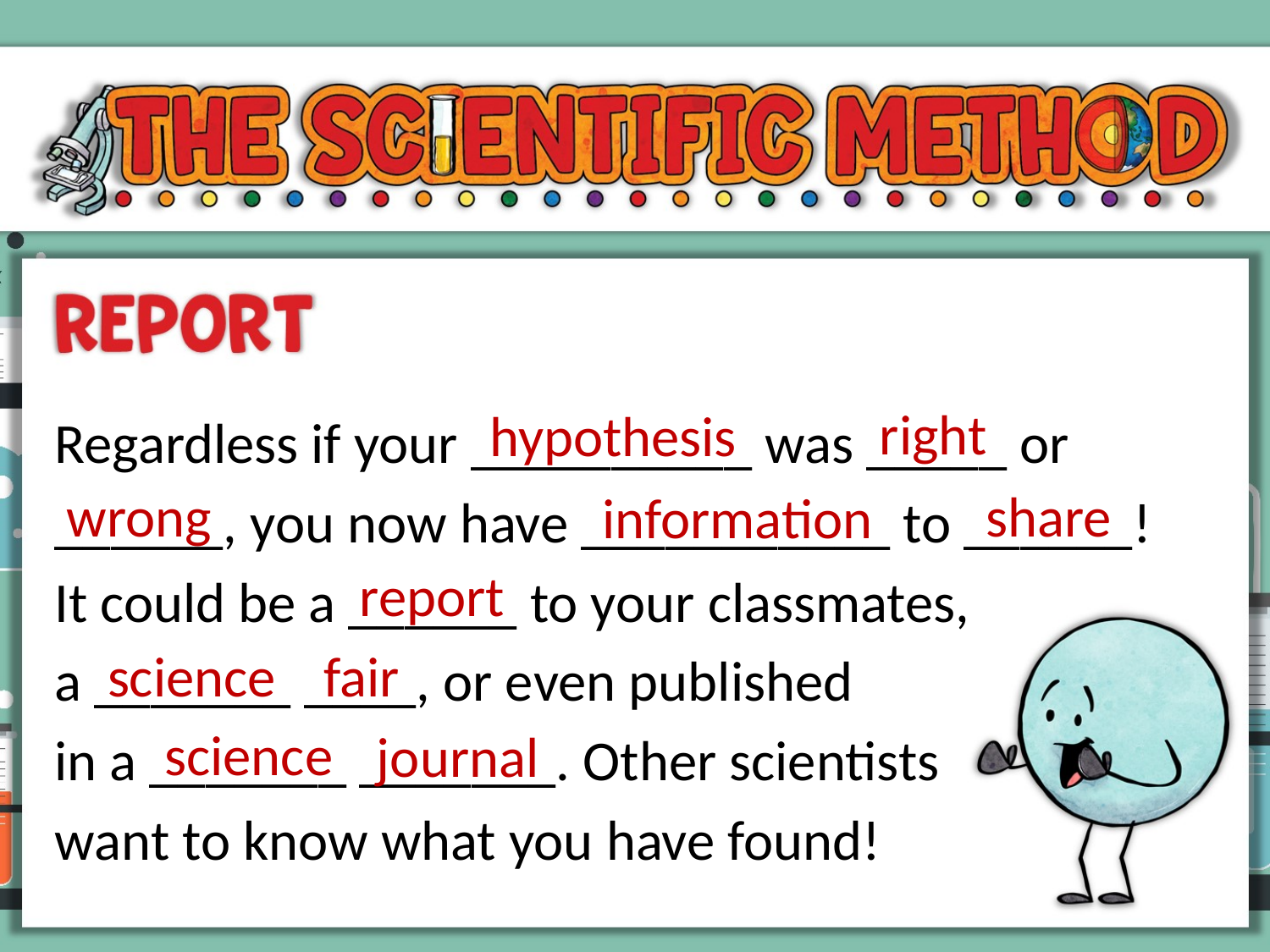

Regardless if your __________ was _____ or ______, you now have ___________ to ______!
It could be a ______ to your classmates,
a _______ ____, or even published
in a _______ _______. Other scientists
want to know what you have found!
right
hypothesis
wrong
share
information
report
science
fair
science
journal